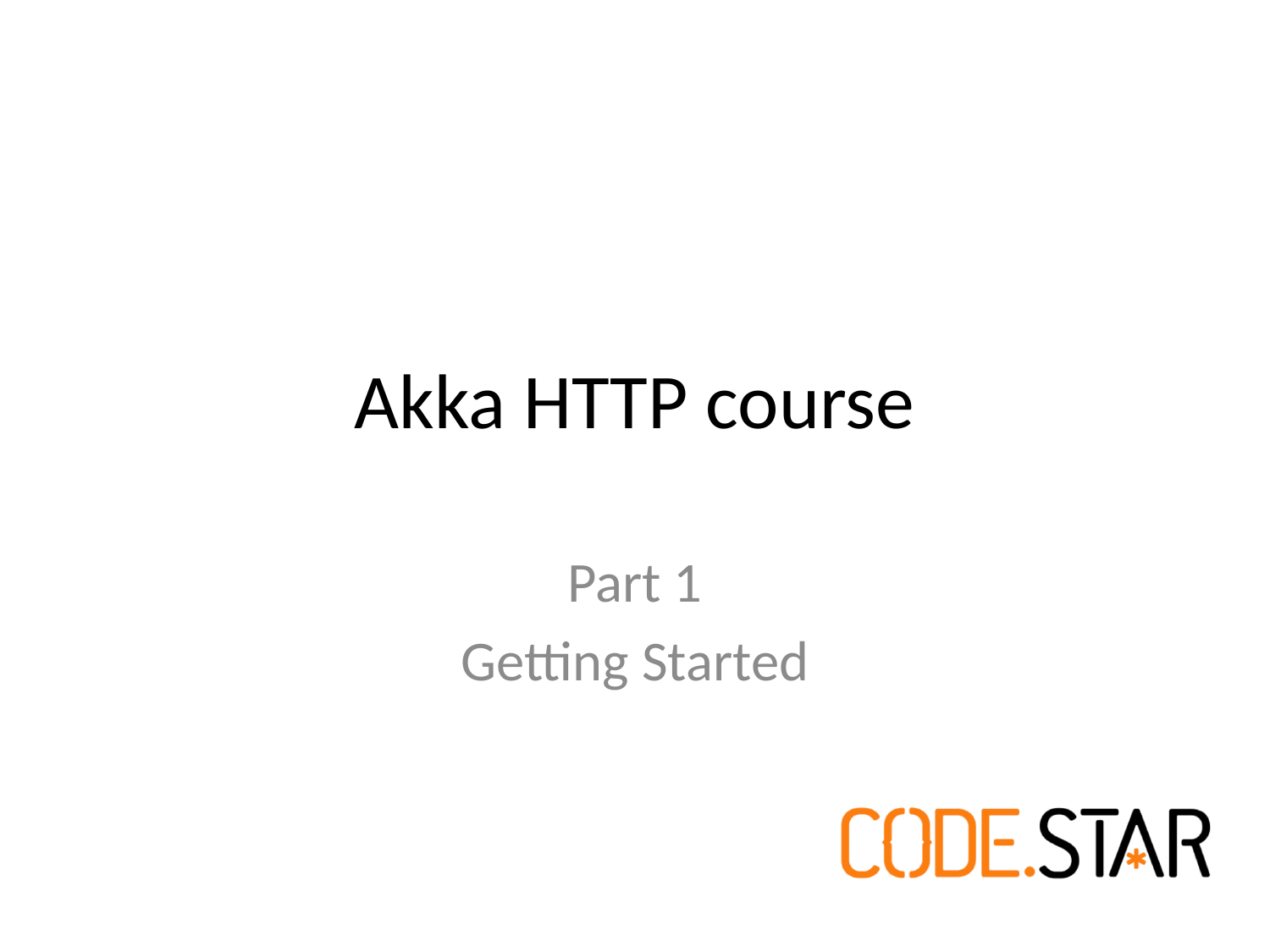

# Akka HTTP course
Part 1
Getting Started